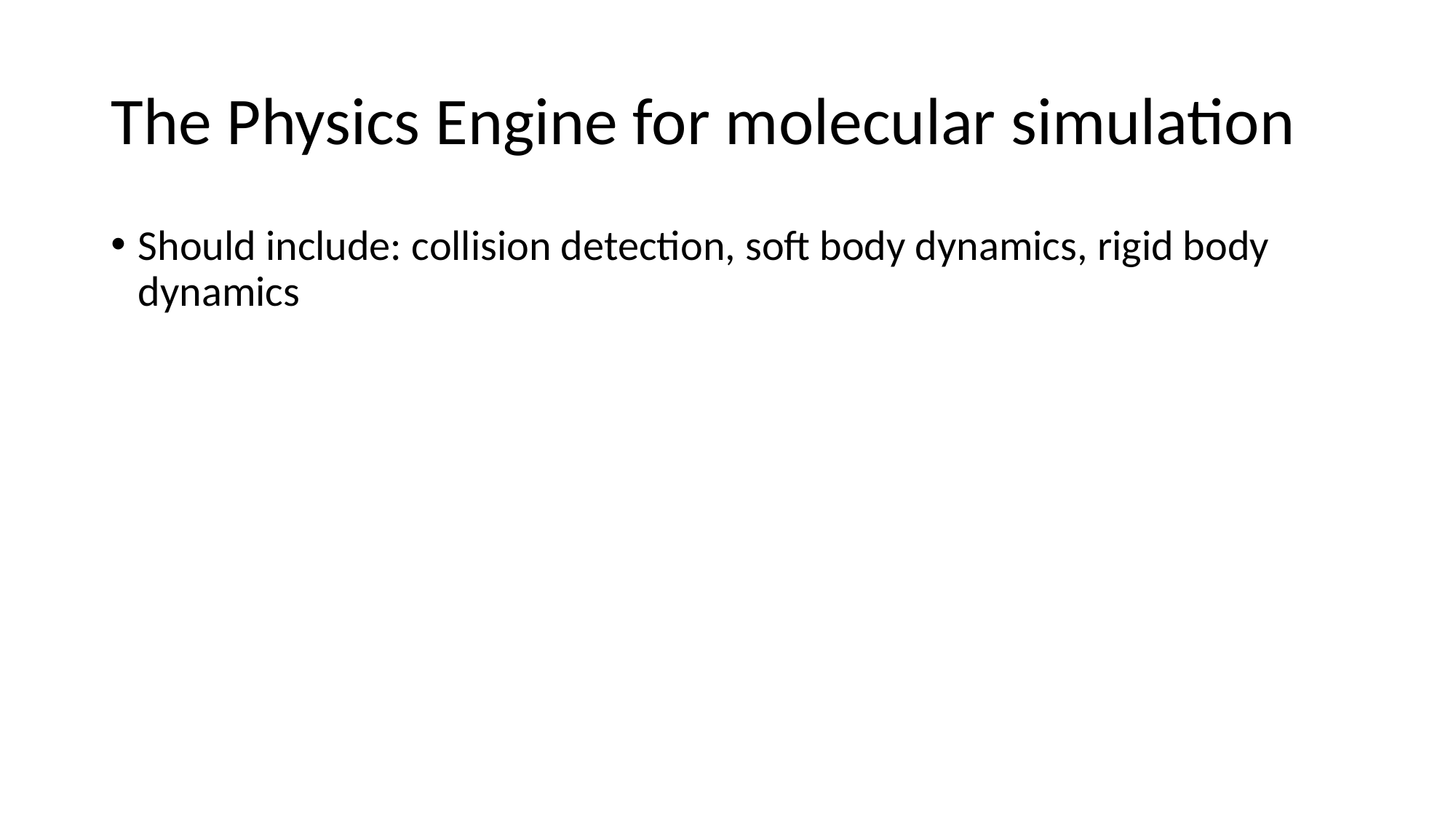

# The Physics Engine for molecular simulation
Should include: collision detection, soft body dynamics, rigid body dynamics